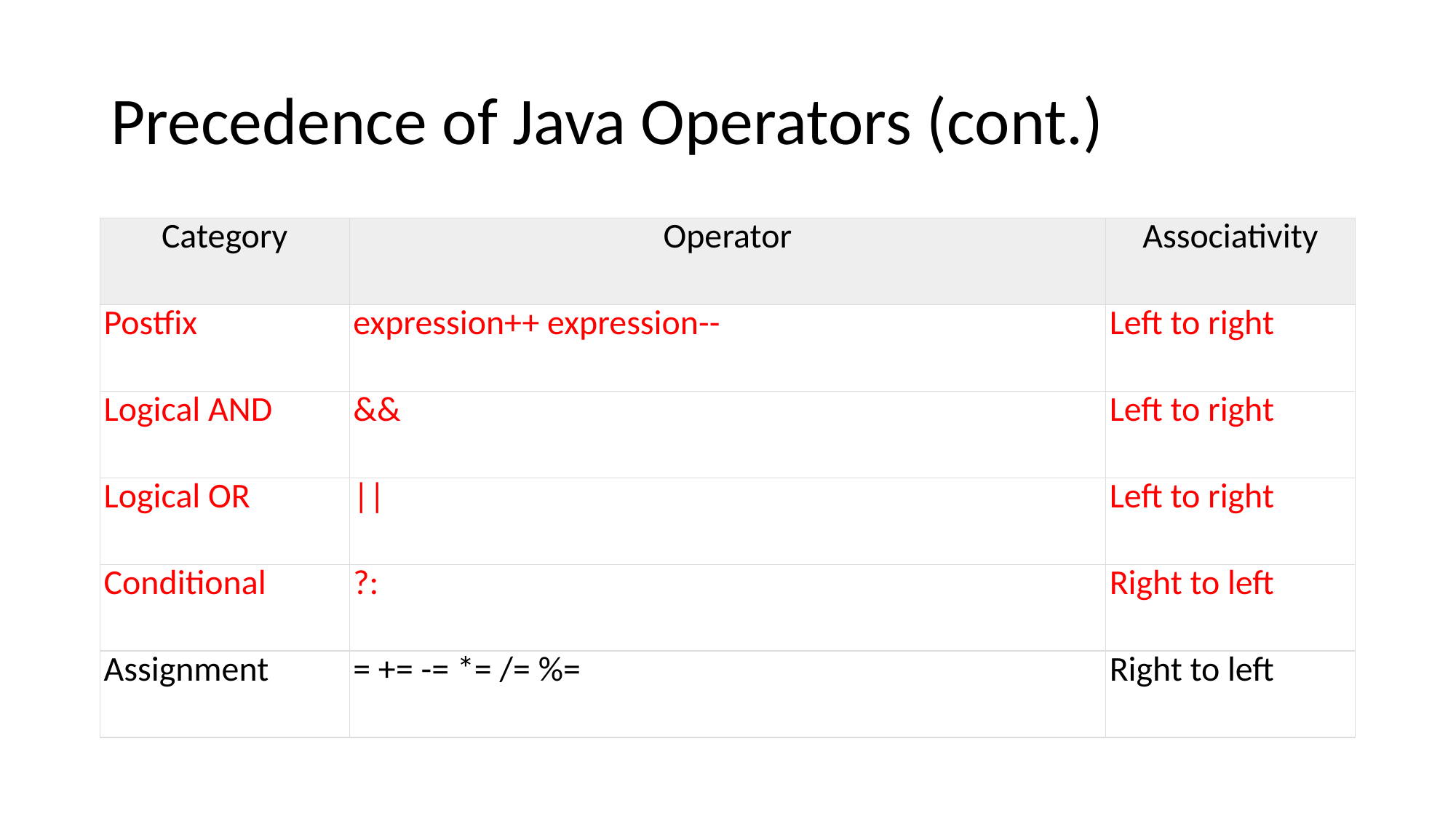

# Precedence of Java Operators (cont.)

| Category | Operator | Associativity |
| --- | --- | --- |
| Postfix | expression++ expression-- | Left to right |
| Logical AND | && | Left to right |
| Logical OR | || | Left to right |
| Conditional | ?: | Right to left |
| Assignment | = += -= \*= /= %= | Right to left |